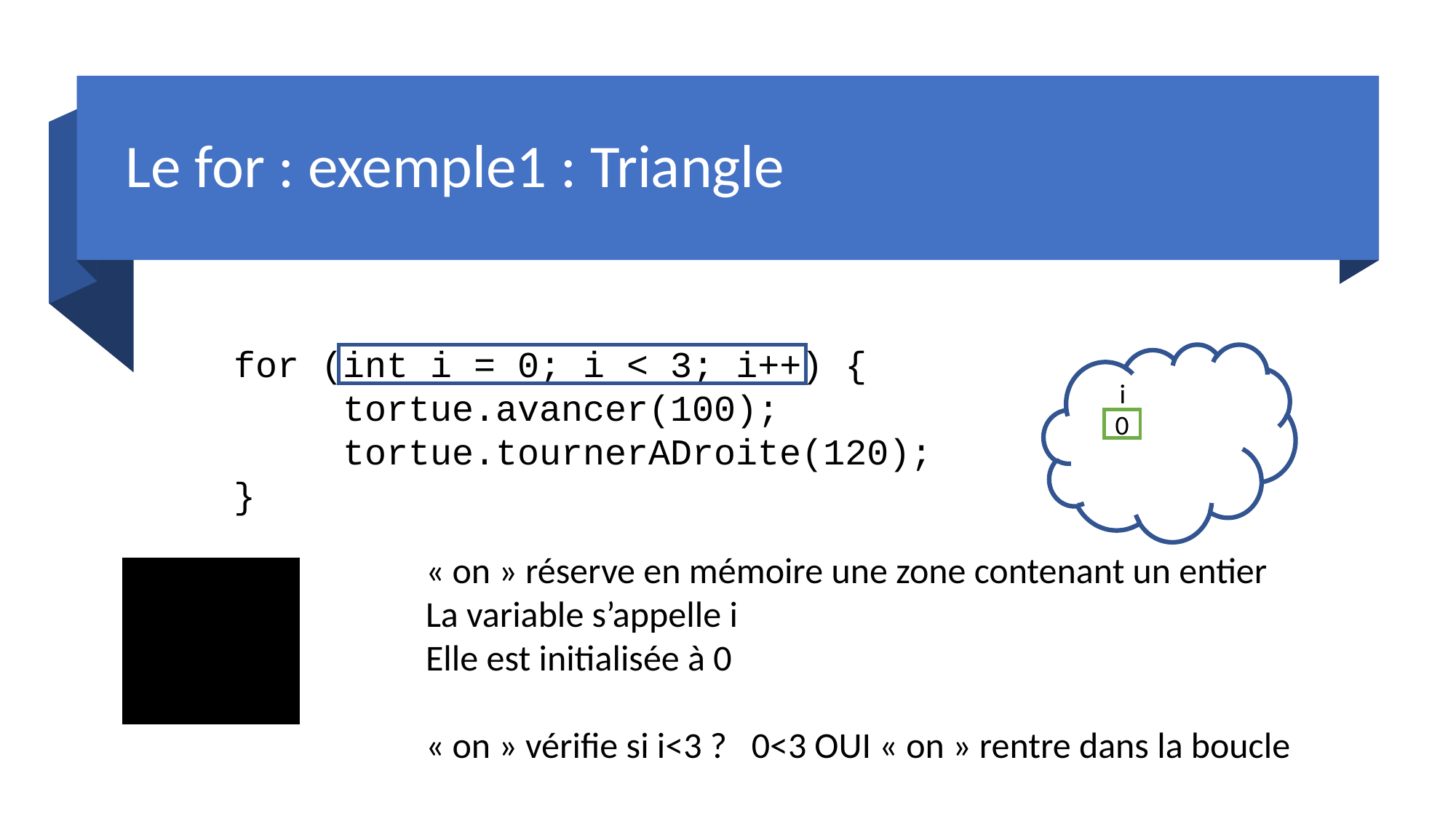

# Le for : exemple1 : Triangle

for (int i = 0; i < 3; i++) {
	tortue.avancer(100);
	tortue.tournerADroite(120);
}

i
0
« on » réserve en mémoire une zone contenant un entier
La variable s’appelle i
Elle est initialisée à 0

« on » vérifie si i<3 ?   0<3 OUI « on » rentre dans la boucle